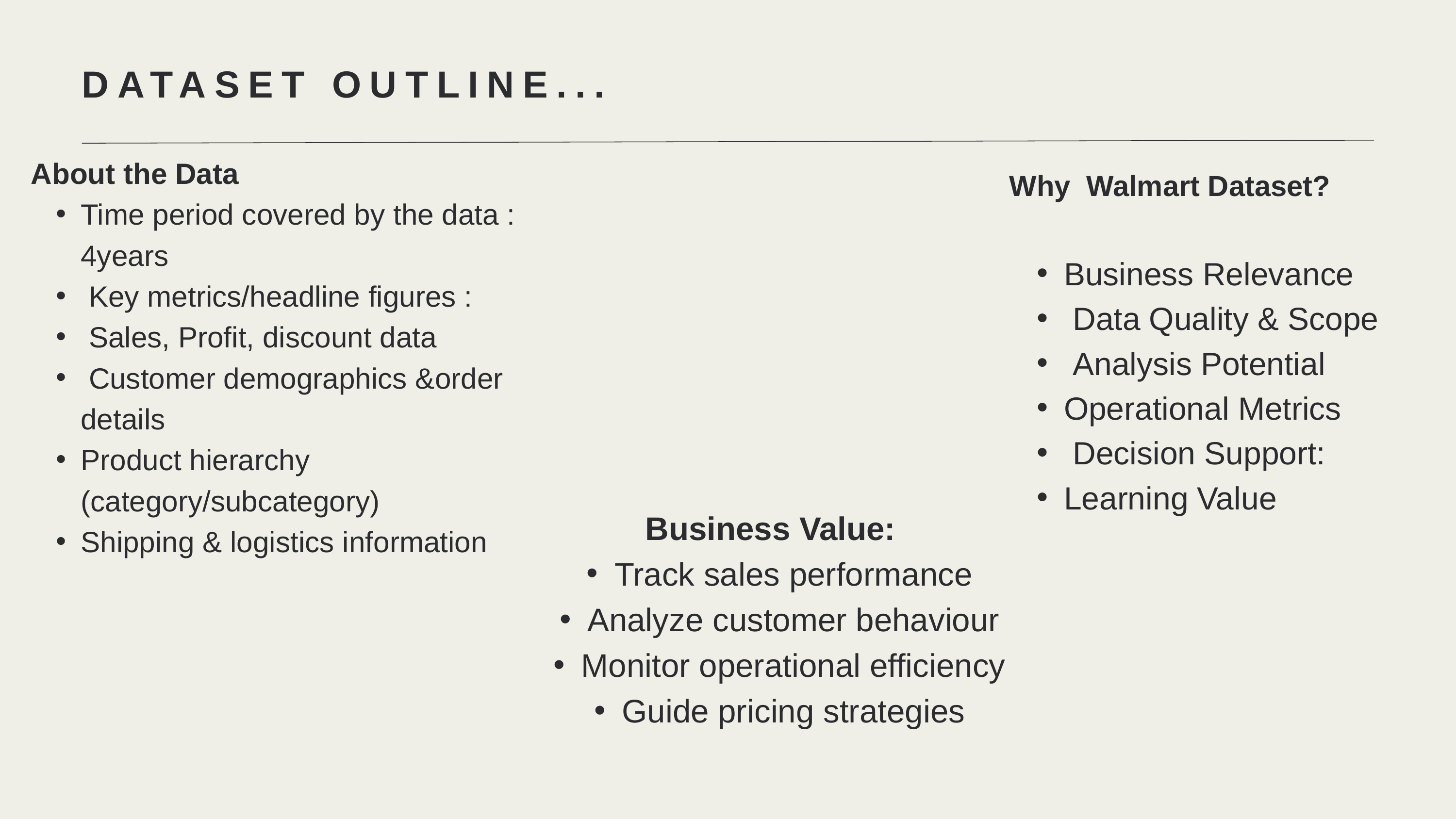

DATASET OUTLINE...

About the Data
Time period covered by the data : 4years
 Key metrics/headline figures :
 Sales, Profit, discount data
 Customer demographics &order details
Product hierarchy (category/subcategory)
Shipping & logistics information
Why  Walmart Dataset?

Business Relevance
 Data Quality & Scope
 Analysis Potential
Operational Metrics
 Decision Support:
Learning Value
 Business Value:
Track sales performance
Analyze customer behaviour
Monitor operational efficiency
Guide pricing strategies